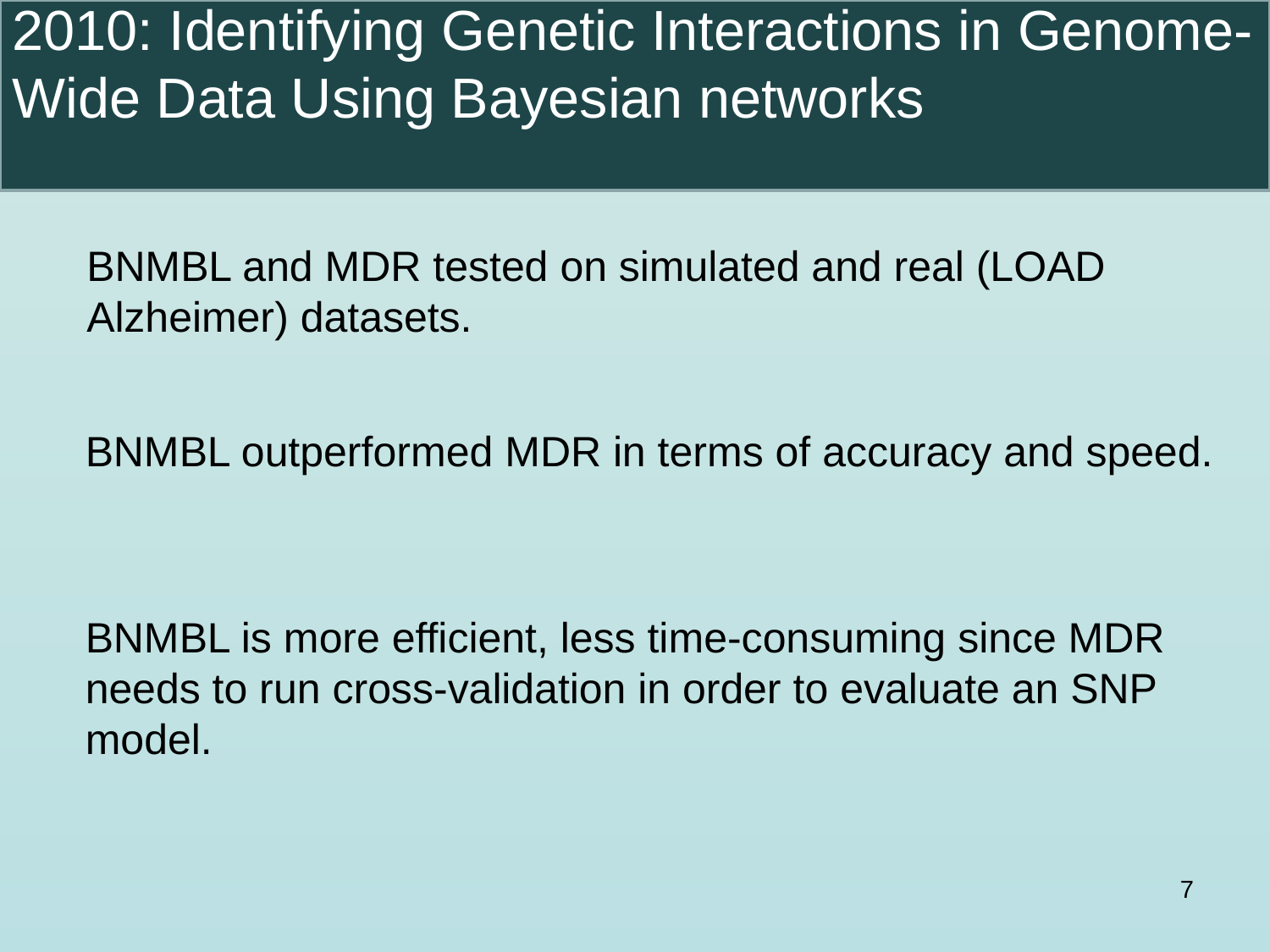

2010: Identifying Genetic Interactions in Genome-Wide Data Using Bayesian networks

BNMBL and MDR tested on simulated and real (LOAD Alzheimer) datasets.
BNMBL outperformed MDR in terms of accuracy and speed.
BNMBL is more efficient, less time-consuming since MDR needs to run cross-validation in order to evaluate an SNP model.
7